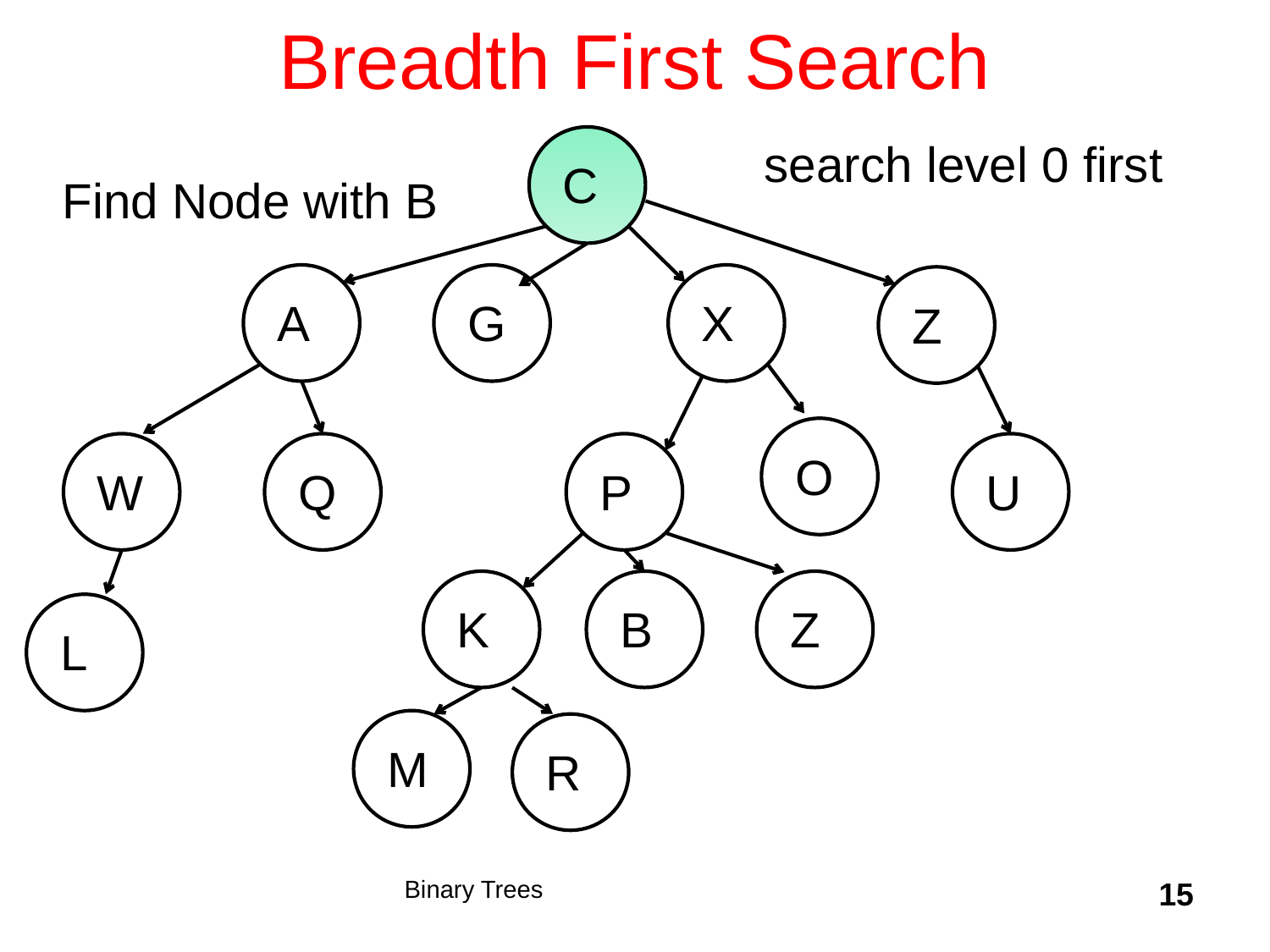

# Breadth First Search

search level 0 first
C
Find Node with B

A
G
X
Z

O
W
Q
P
U

K
B
Z

L

M
R

Binary Trees
15